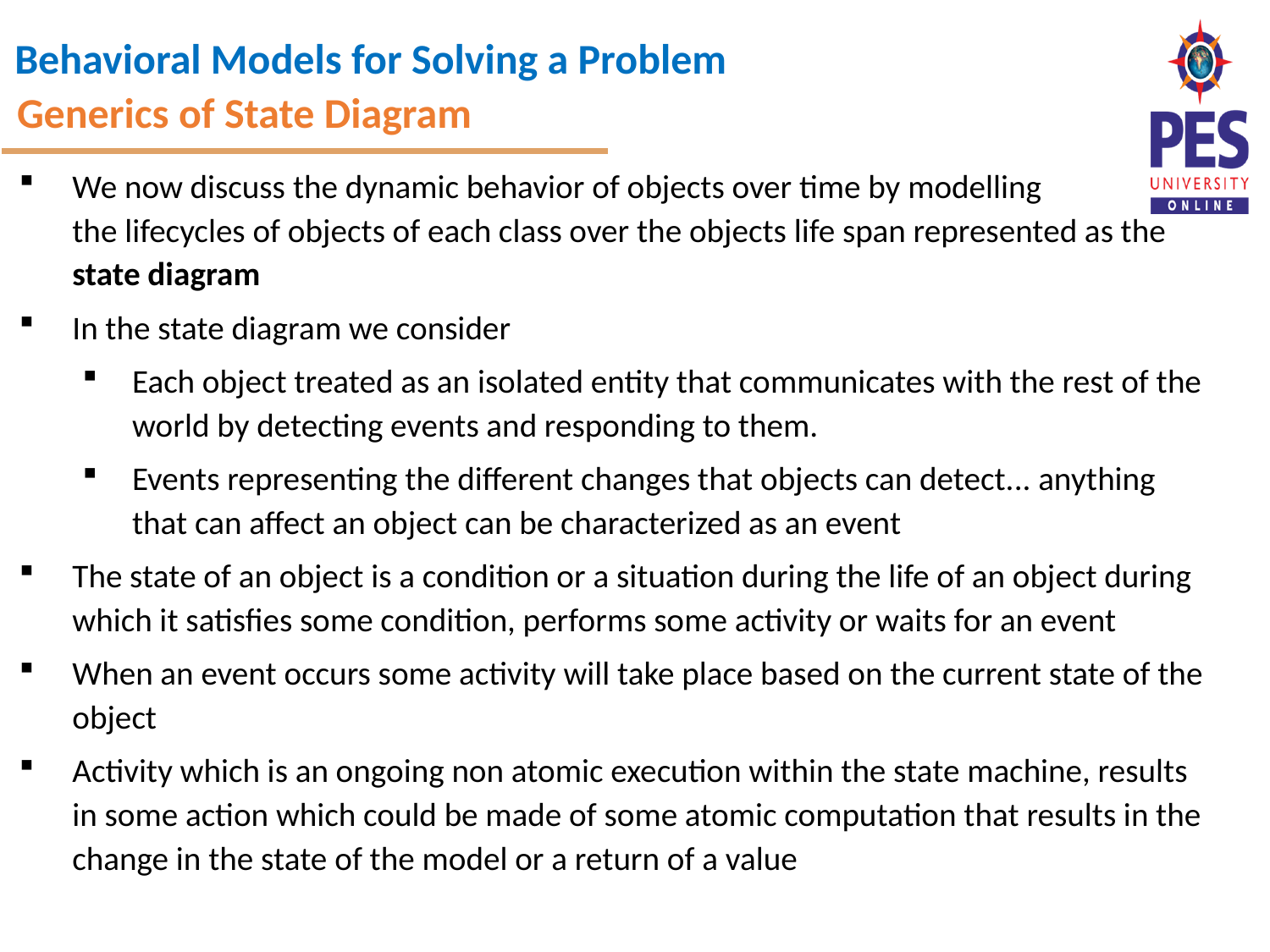

Generics of State Diagram
We now discuss the dynamic behavior of objects over time by modelling
the lifecycles of objects of each class over the objects life span represented as the state diagram
In the state diagram we consider
Each object treated as an isolated entity that communicates with the rest of the world by detecting events and responding to them.
Events representing the different changes that objects can detect... anything that can affect an object can be characterized as an event
The state of an object is a condition or a situation during the life of an object during which it satisfies some condition, performs some activity or waits for an event
When an event occurs some activity will take place based on the current state of the object
Activity which is an ongoing non atomic execution within the state machine, results in some action which could be made of some atomic computation that results in the change in the state of the model or a return of a value